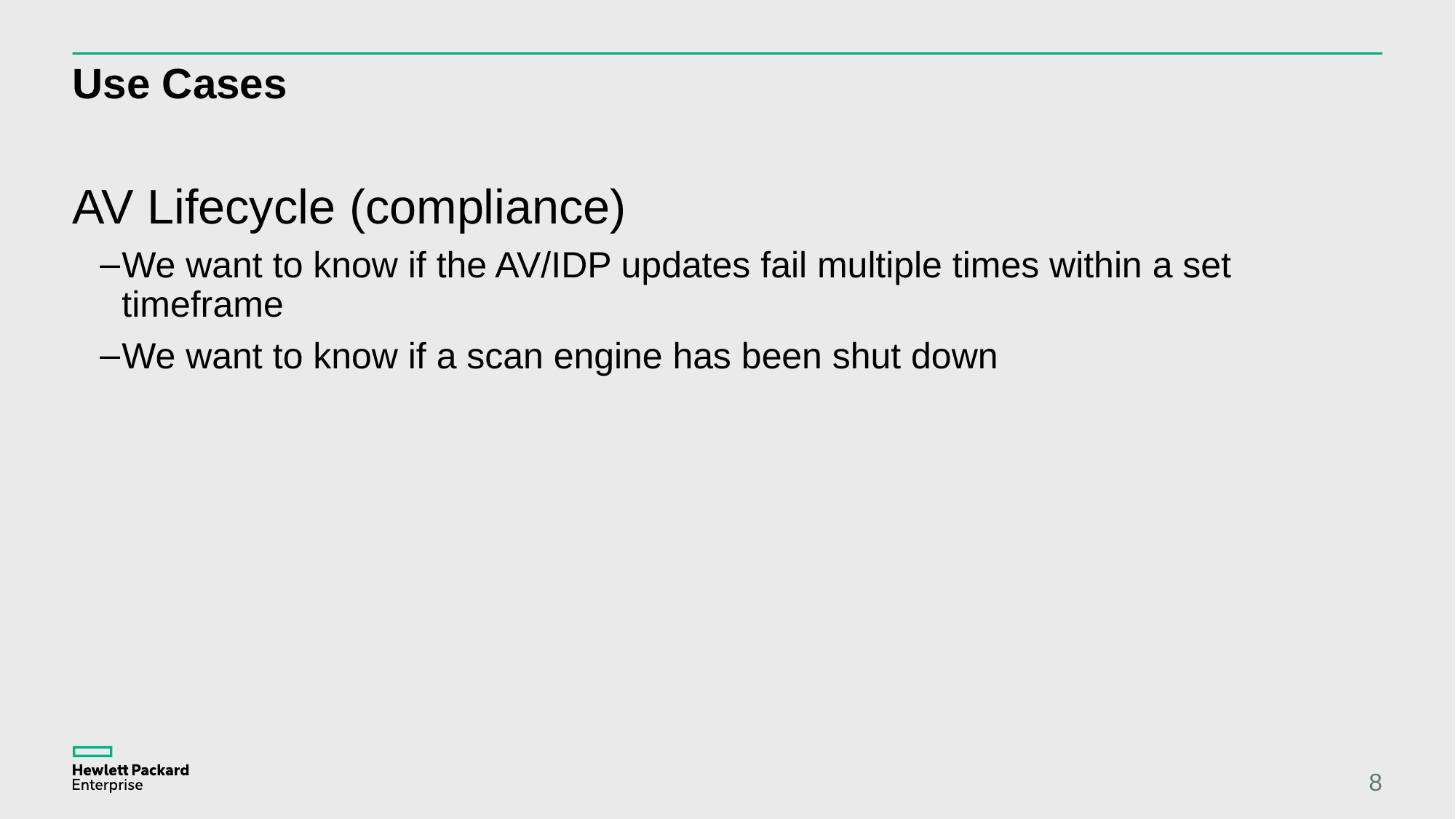

# Use Cases
AV Lifecycle (compliance)
We want to know if the AV/IDP updates fail multiple times within a set timeframe
We want to know if a scan engine has been shut down

8